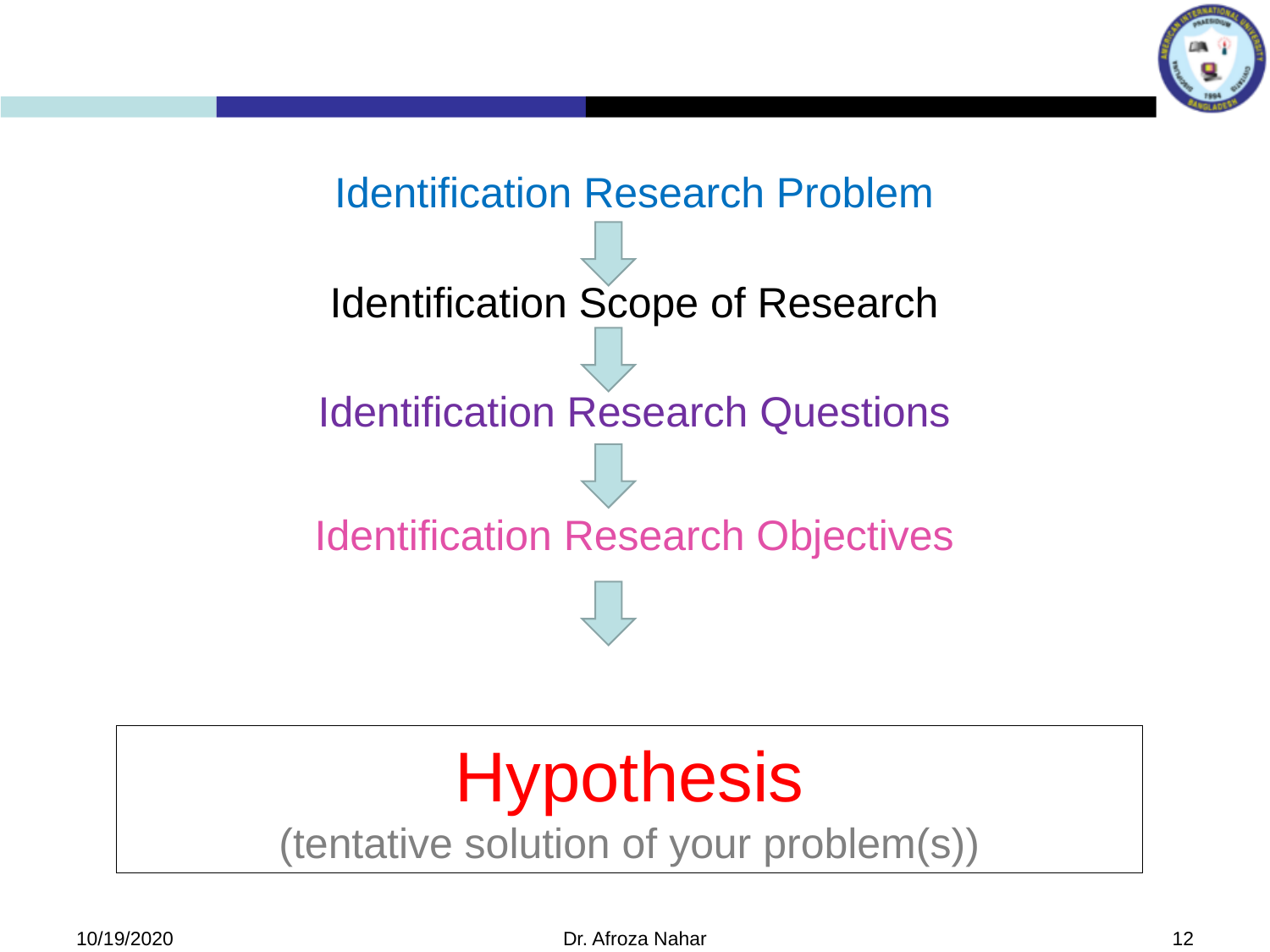

Identification Research Problem
Identification Scope of Research
Identification Research Questions
Identification Research Objectives

Hypothesis
(tentative solution of your problem(s))
10/19/2020
Dr. Afroza Nahar
12